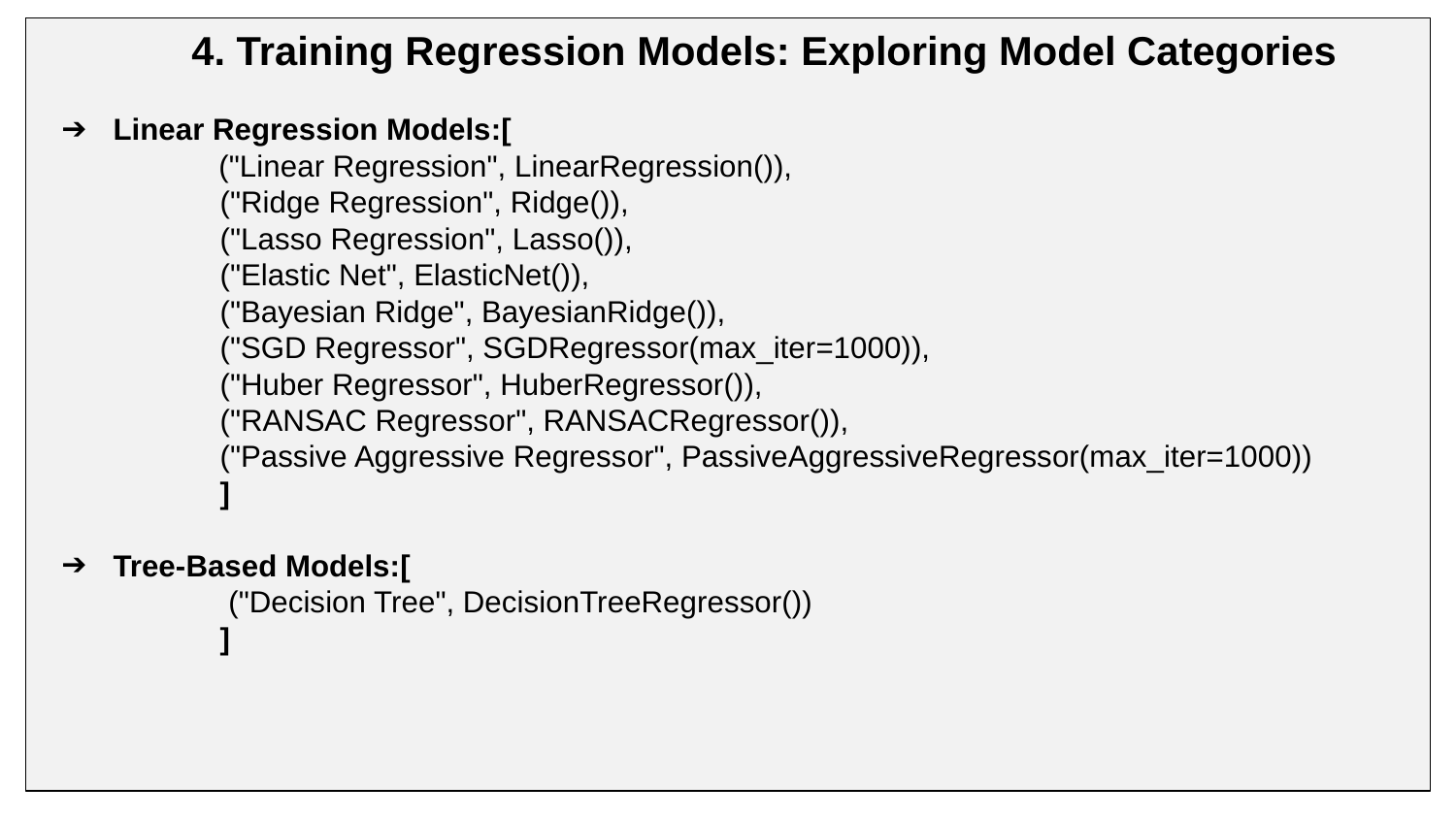

4. Training Regression Models: Exploring Model Categories

Linear Regression Models:[
                     ("Linear Regression", LinearRegression()),
    ("Ridge Regression", Ridge()),
    ("Lasso Regression", Lasso()),
    ("Elastic Net", ElasticNet()),
    ("Bayesian Ridge", BayesianRidge()),
    ("SGD Regressor", SGDRegressor(max_iter=1000)),
    ("Huber Regressor", HuberRegressor()),
    ("RANSAC Regressor", RANSACRegressor()),
    ("Passive Aggressive Regressor", PassiveAggressiveRegressor(max_iter=1000))
    ]

Tree-Based Models:[
     ("Decision Tree", DecisionTreeRegressor())
    ]